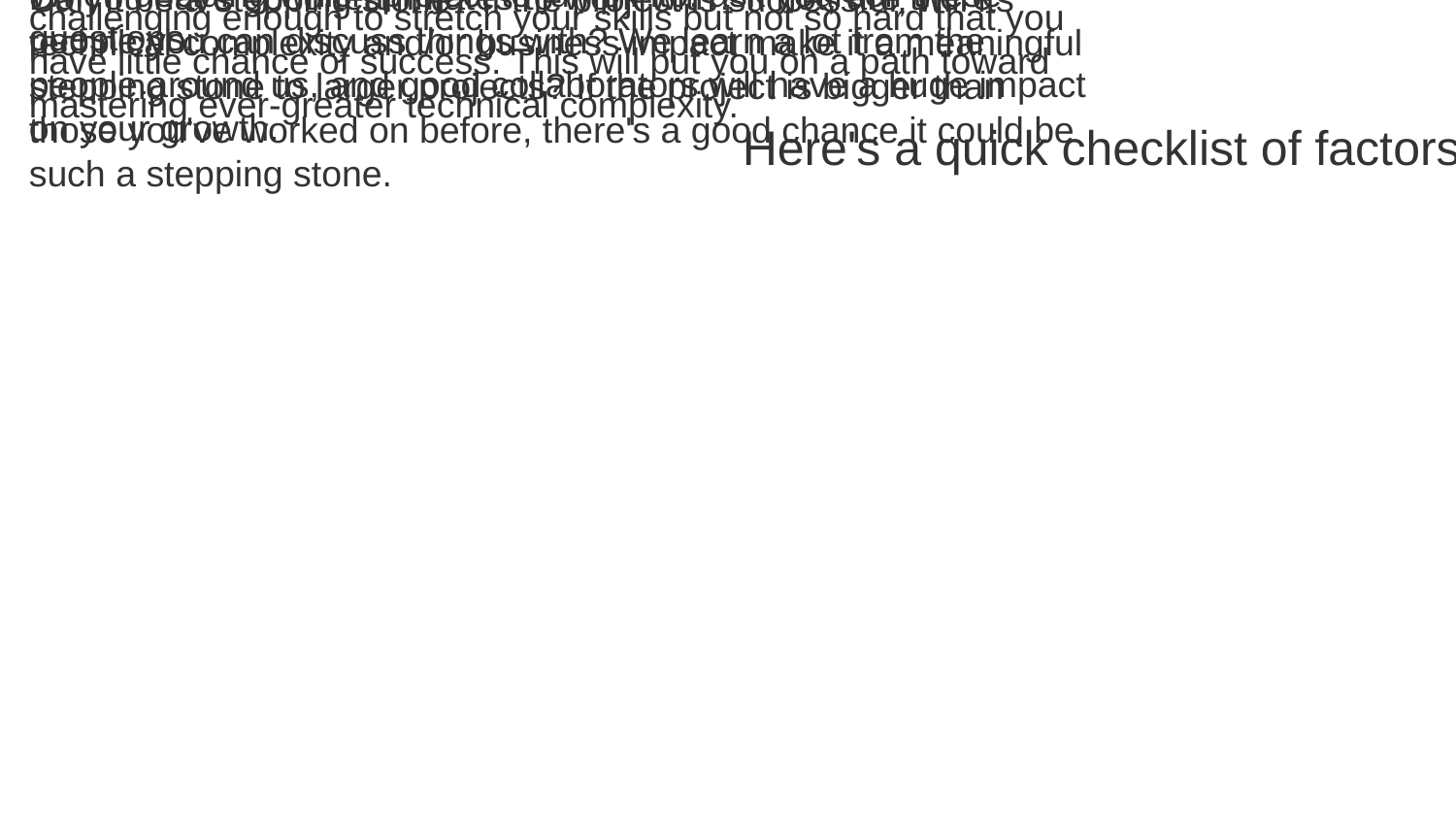

When deciding which project to jump into, ask yourself these questions.
Will the project help you grow technically? Ideally, it should be challenging enough to stretch your skills but not so hard that you have little chance of success. This will put you on a path toward mastering ever-greater technical complexity.
Do you have good teammates to work with? If not, are there people you can discuss things with? We learn a lot from the people around us, and good collaborators will have a huge impact on your growth.
Can it be a stepping stone? If the project is successful, will its technical complexity and/or business impact make it a meaningful stepping stone to larger projects? If the project is bigger than those you've worked on before, there's a good chance it could be such a stepping stone.
Here's a quick checklist of factors to consider: